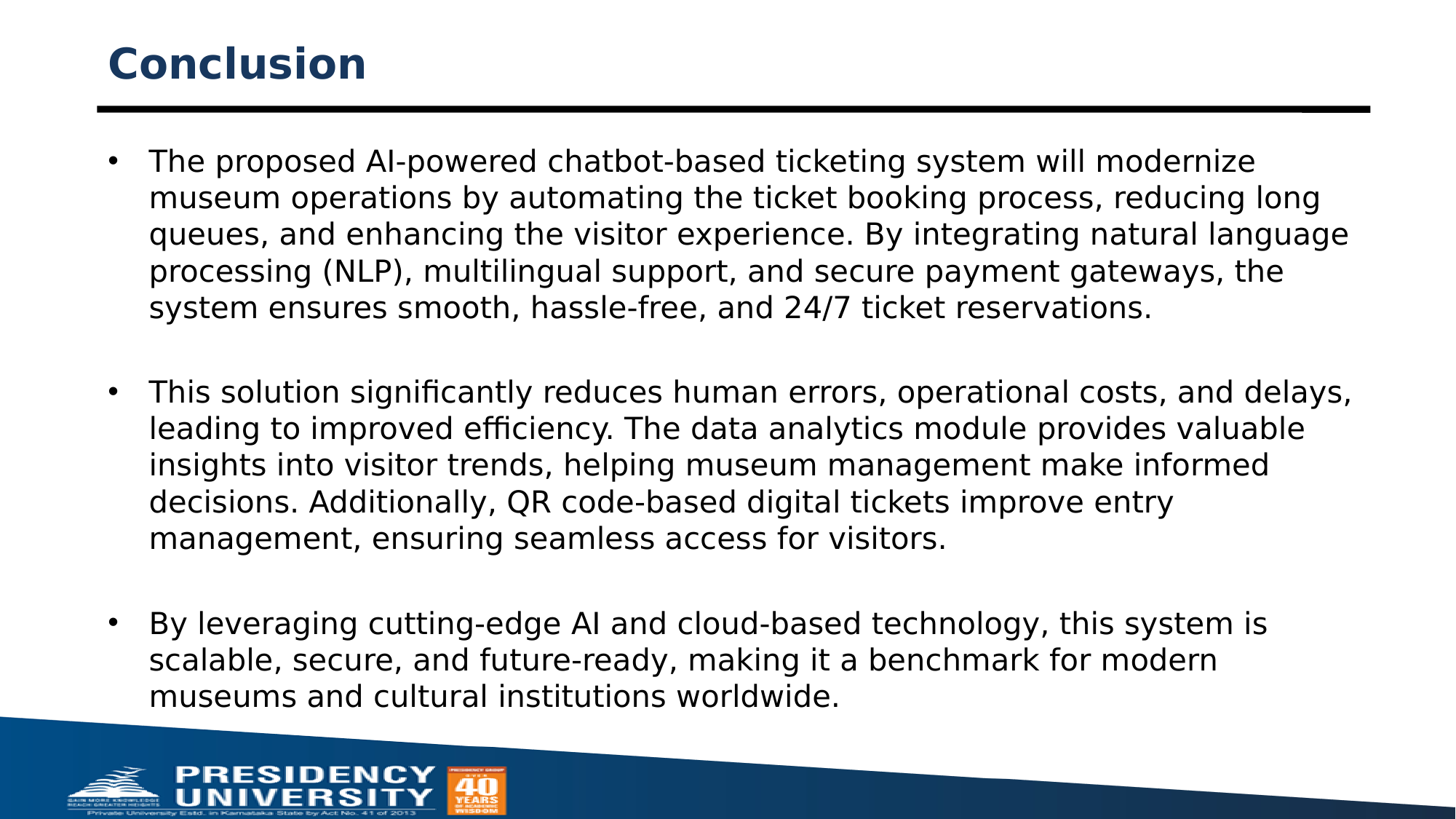

# Conclusion
The proposed AI-powered chatbot-based ticketing system will modernize museum operations by automating the ticket booking process, reducing long queues, and enhancing the visitor experience. By integrating natural language processing (NLP), multilingual support, and secure payment gateways, the system ensures smooth, hassle-free, and 24/7 ticket reservations.

This solution significantly reduces human errors, operational costs, and delays, leading to improved efficiency. The data analytics module provides valuable insights into visitor trends, helping museum management make informed decisions. Additionally, QR code-based digital tickets improve entry management, ensuring seamless access for visitors.

By leveraging cutting-edge AI and cloud-based technology, this system is scalable, secure, and future-ready, making it a benchmark for modern museums and cultural institutions worldwide.